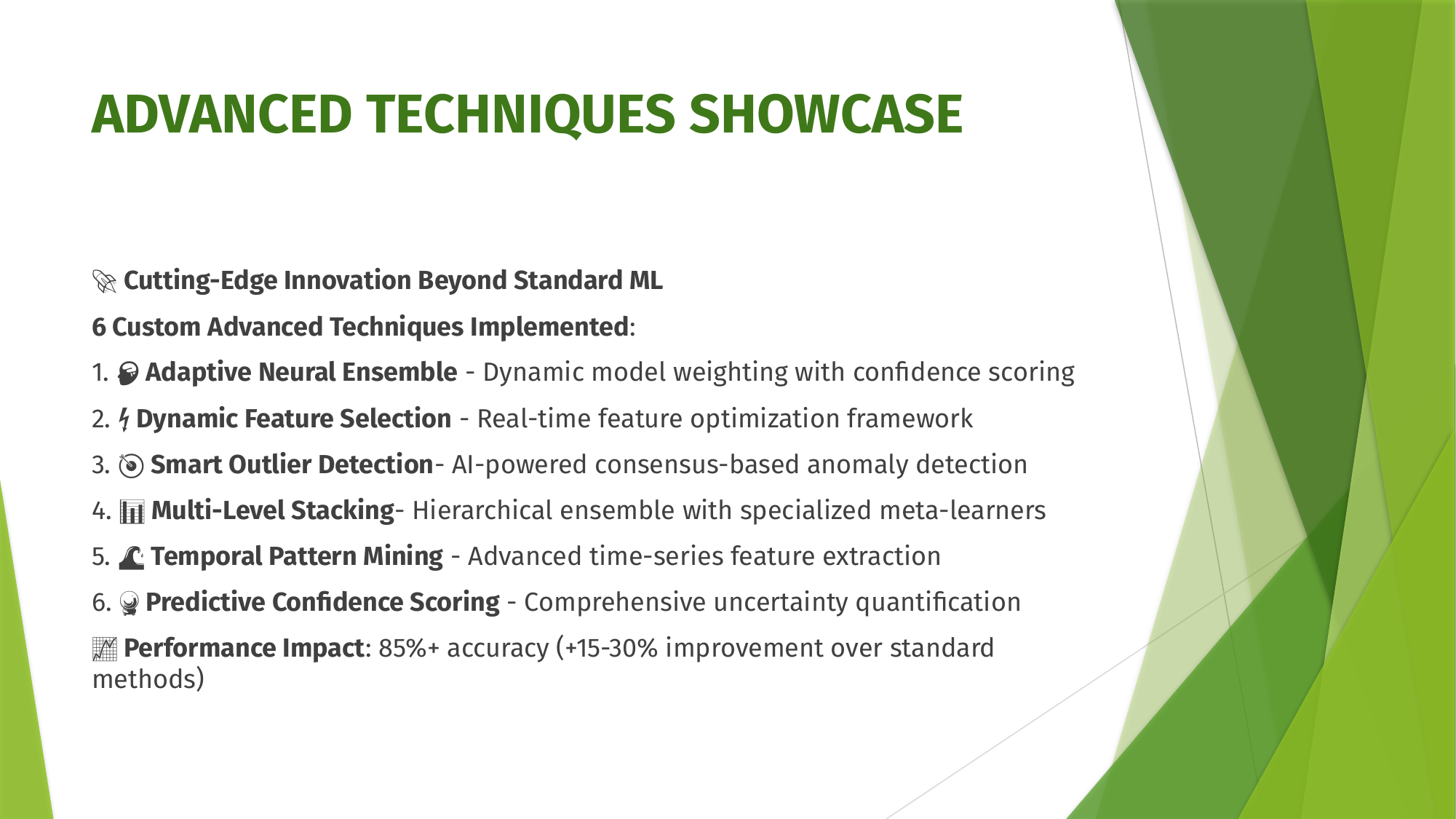

# ADVANCED TECHNIQUES SHOWCASE
🚀 Cutting-Edge Innovation Beyond Standard ML
6 Custom Advanced Techniques Implemented:
1. 🧠 Adaptive Neural Ensemble - Dynamic model weighting with confidence scoring
2. ⚡ Dynamic Feature Selection - Real-time feature optimization framework
3. 🎯 Smart Outlier Detection- AI-powered consensus-based anomaly detection
4. 📊 Multi-Level Stacking- Hierarchical ensemble with specialized meta-learners
5. 🌊 Temporal Pattern Mining - Advanced time-series feature extraction
6. 🔮 Predictive Confidence Scoring - Comprehensive uncertainty quantification
📈 Performance Impact: 85%+ accuracy (+15-30% improvement over standard methods)